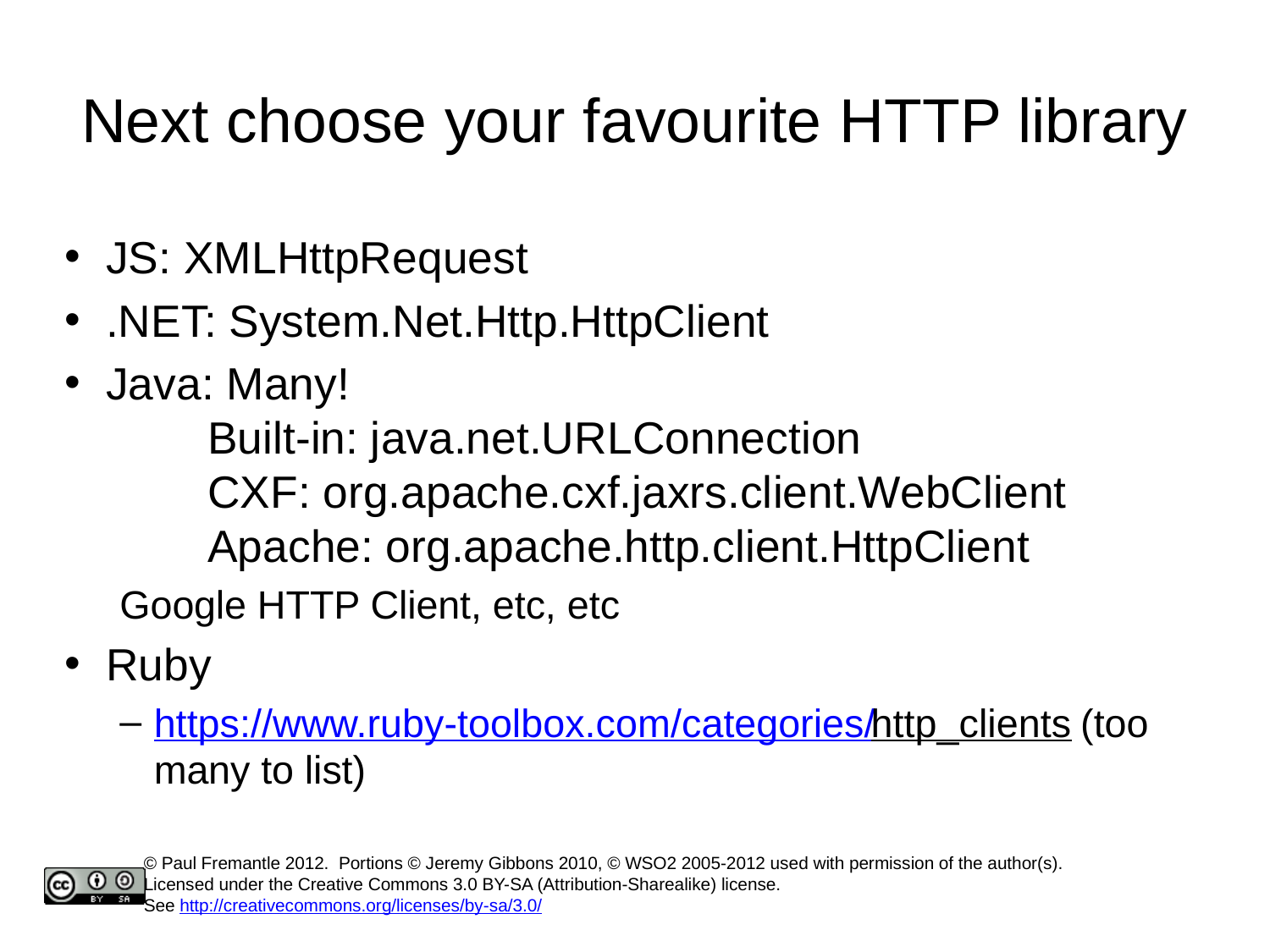

# Next choose your favourite HTTP library
JS: XMLHttpRequest
.NET: System.Net.Http.HttpClient
Java: Many!
	Built-in: java.net.URLConnection
	CXF: org.apache.cxf.jaxrs.client.WebClient
	Apache: org.apache.http.client.HttpClient
Google HTTP Client, etc, etc
Ruby
https://www.ruby-toolbox.com/categories/http_clients (too many to list)